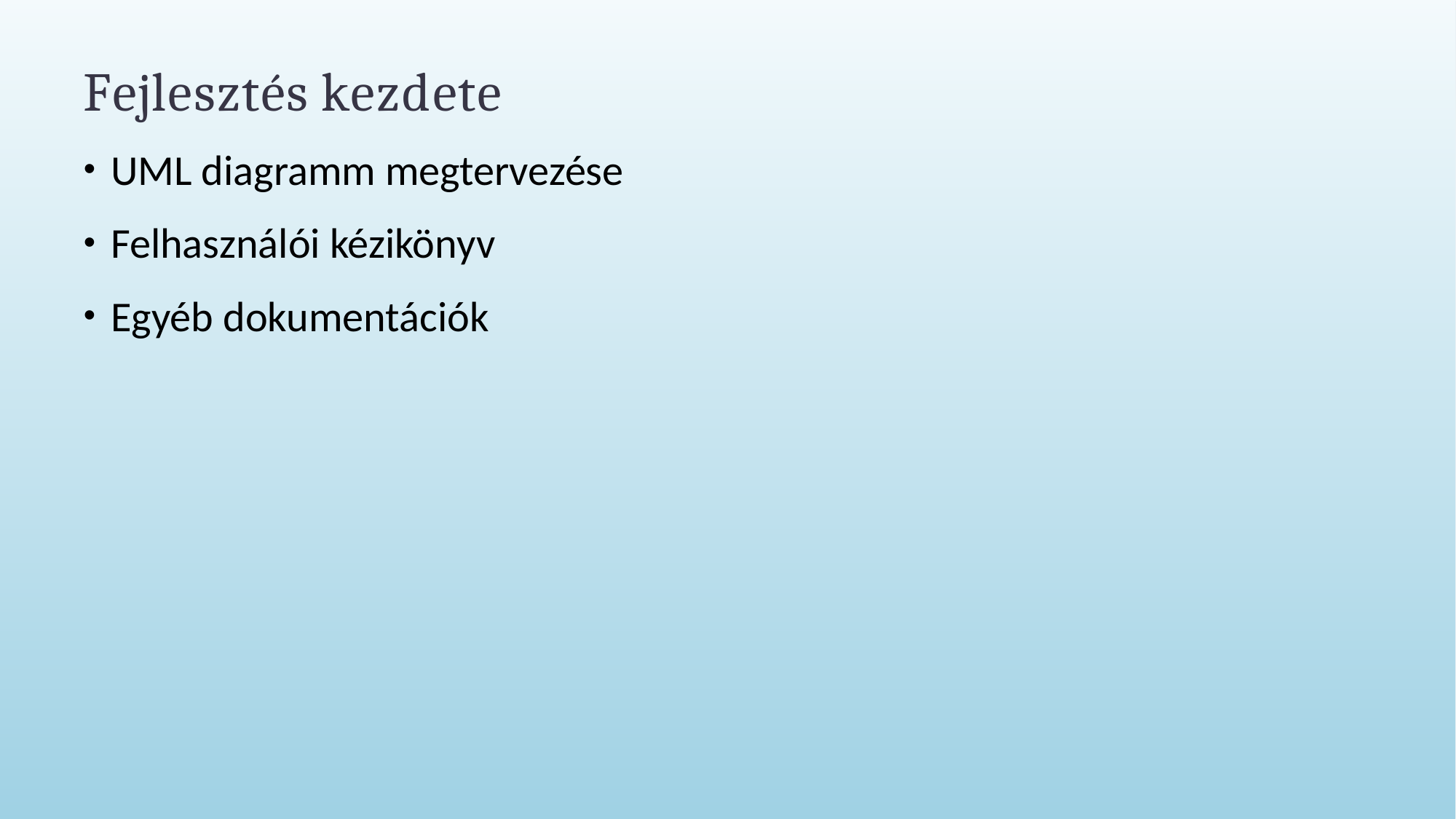

# Fejlesztés kezdete

UML diagramm megtervezése
Felhasználói kézikönyv
Egyéb dokumentációk